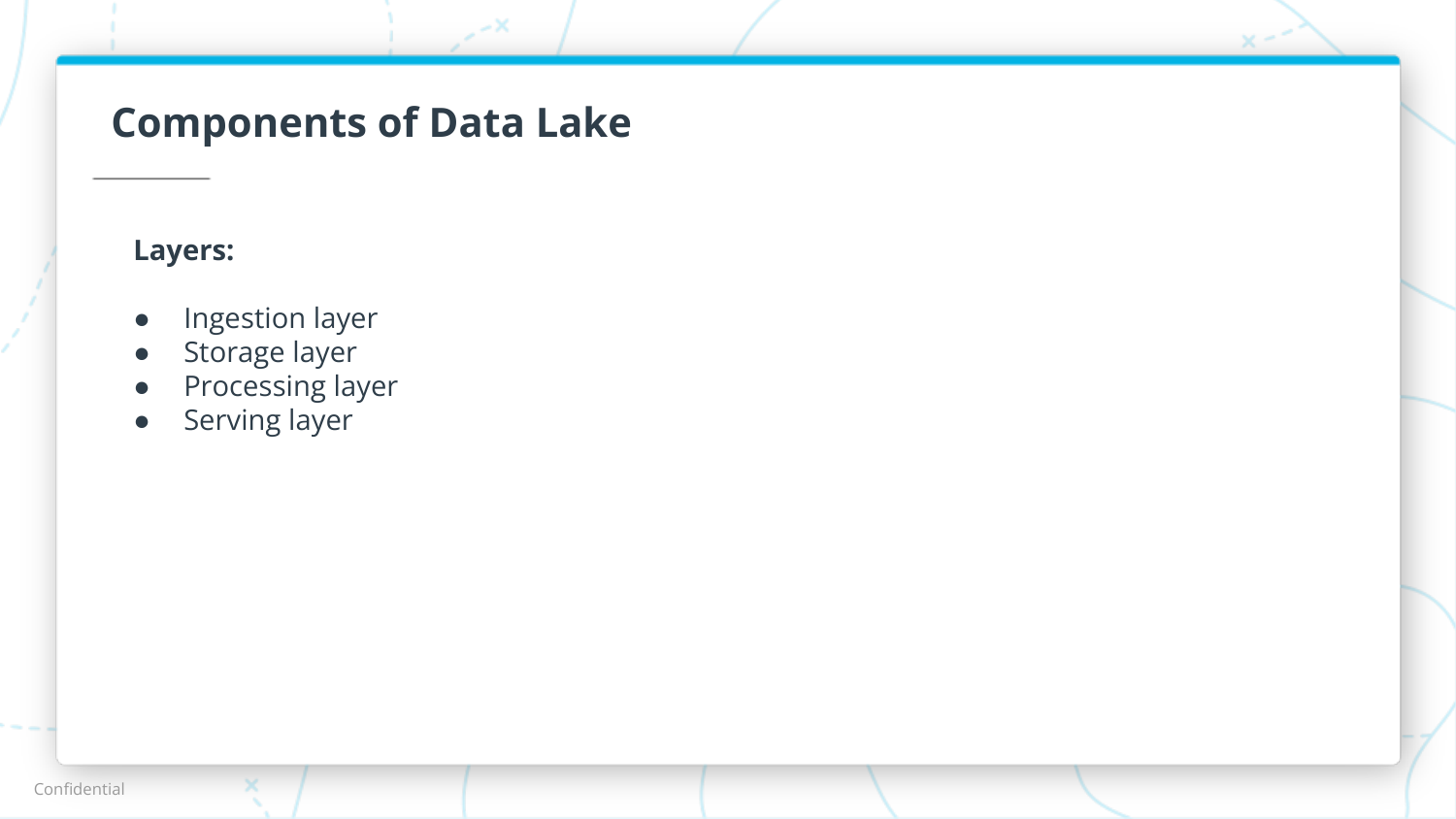

# Components of Data Lake
Layers:

Ingestion layer
Storage layer
Processing layer
Serving layer